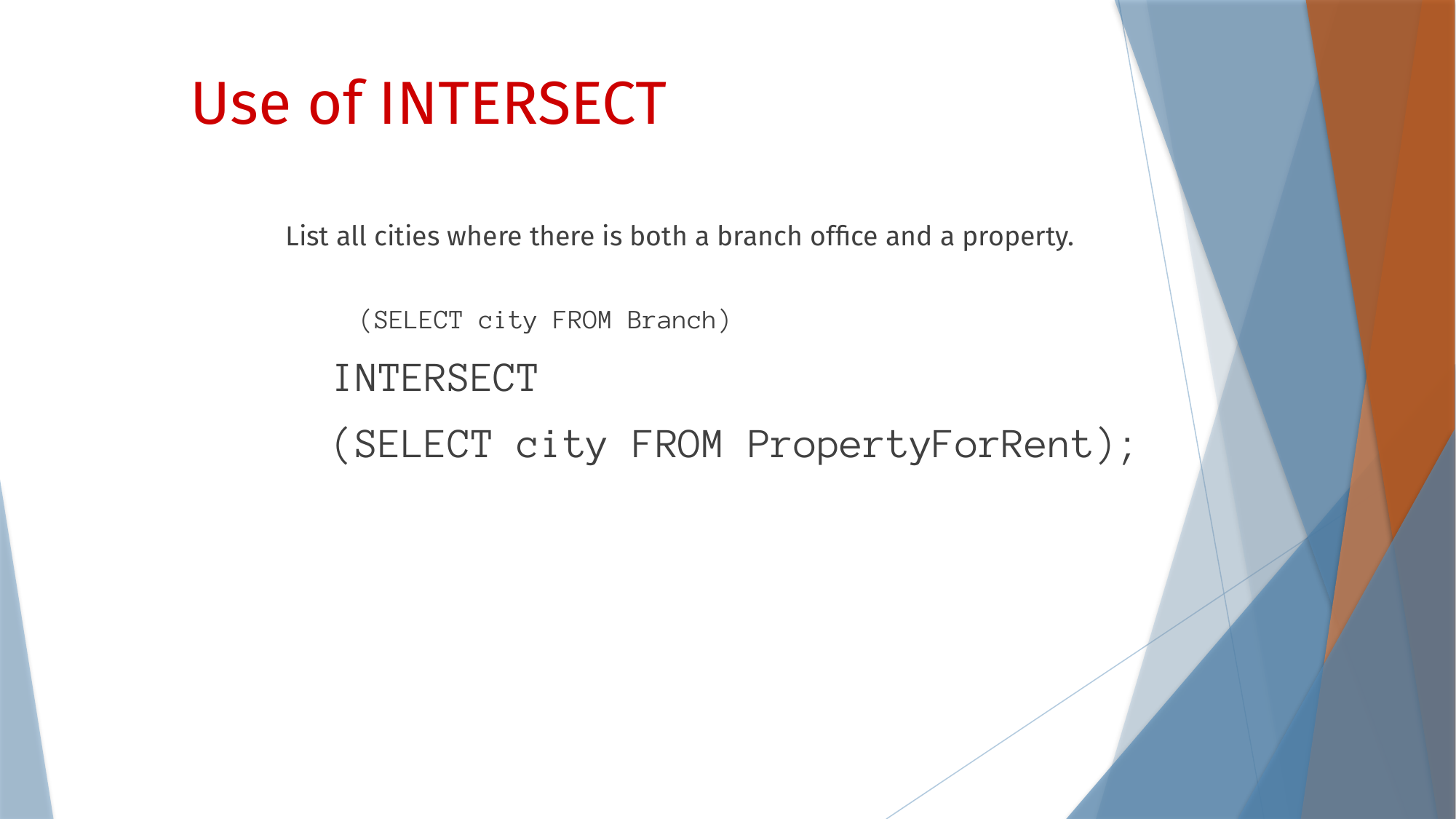

# Use of INTERSECT
	List all cities where there is both a branch office and a property.

	     (SELECT city FROM Branch)
	INTERSECT
	(SELECT city FROM PropertyForRent);